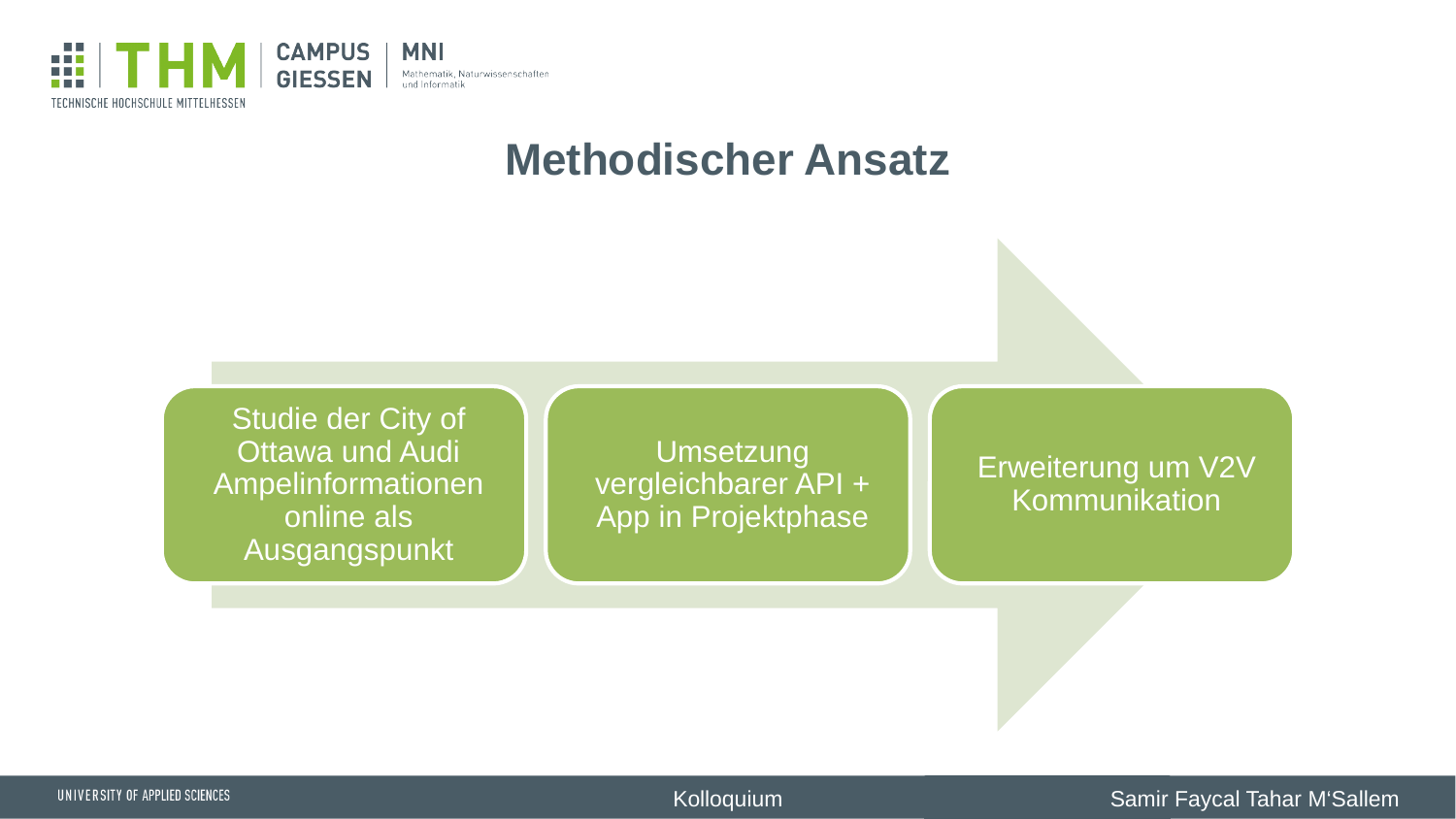

# Methodischer Ansatz
Studie der City of Ottawa und Audi Ampelinformationen online als Ausgangspunkt
Umsetzung vergleichbarer API + App in Projektphase
Erweiterung um V2V Kommunikation

Kolloquium

Samir Faycal Tahar M‘Sallem